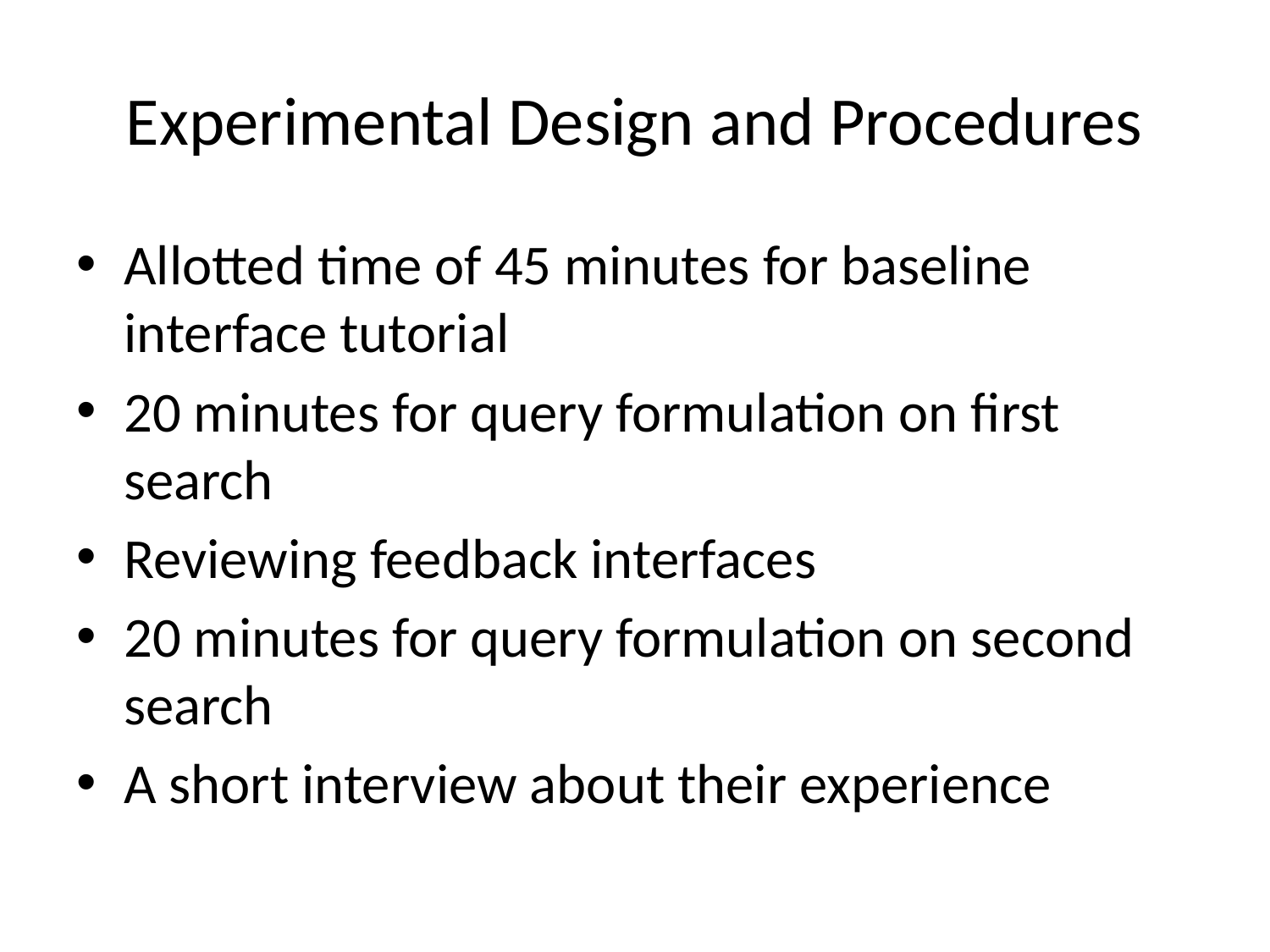

# Experimental Design and Procedures
Allotted time of 45 minutes for baseline interface tutorial
20 minutes for query formulation on first search
Reviewing feedback interfaces
20 minutes for query formulation on second search
A short interview about their experience